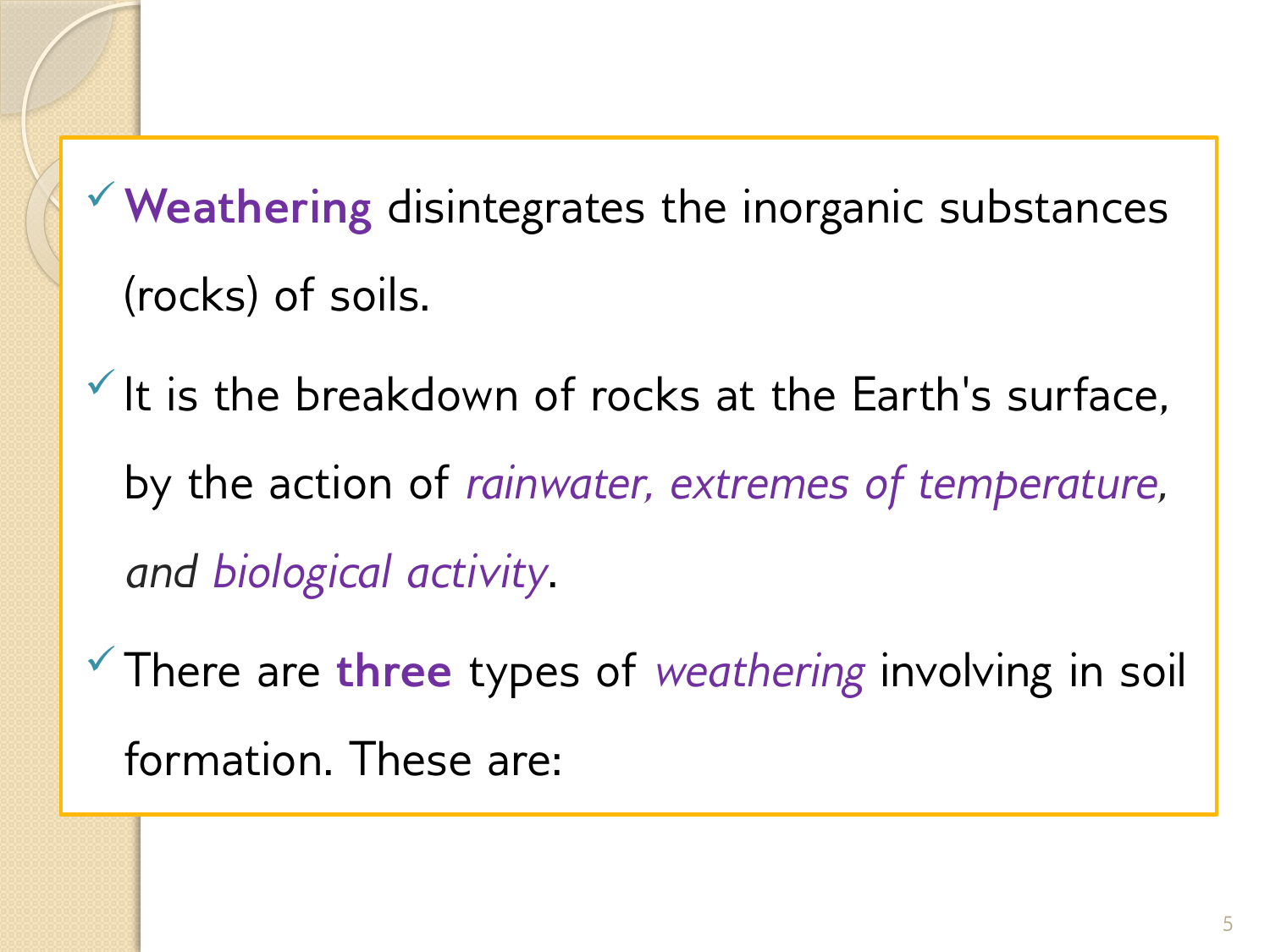

Weathering disintegrates the inorganic substances (rocks) of soils.
It is the breakdown of rocks at the Earth's surface, by the action of rainwater, extremes of temperature, and biological activity.
There are three types of weathering involving in soil formation. These are:

5